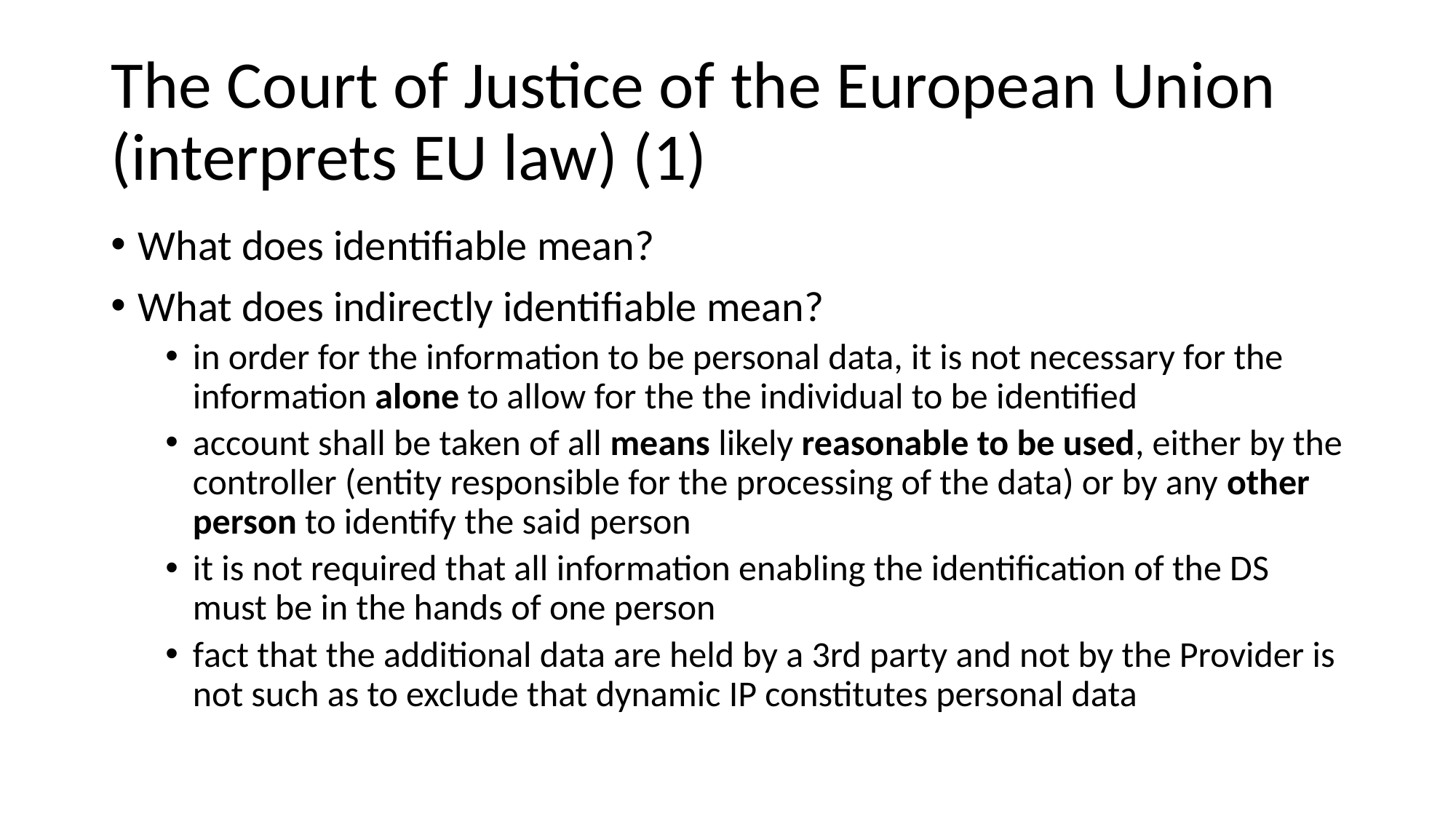

# The Court of Justice of the European Union (interprets EU law) (1)
What does identifiable mean?
What does indirectly identifiable mean?
in order for the information to be personal data, it is not necessary for the information alone to allow for the the individual to be identified
account shall be taken of all means likely reasonable to be used, either by the controller (entity responsible for the processing of the data) or by any other person to identify the said person
it is not required that all information enabling the identification of the DS must be in the hands of one person
fact that the additional data are held by a 3rd party and not by the Provider is not such as to exclude that dynamic IP constitutes personal data